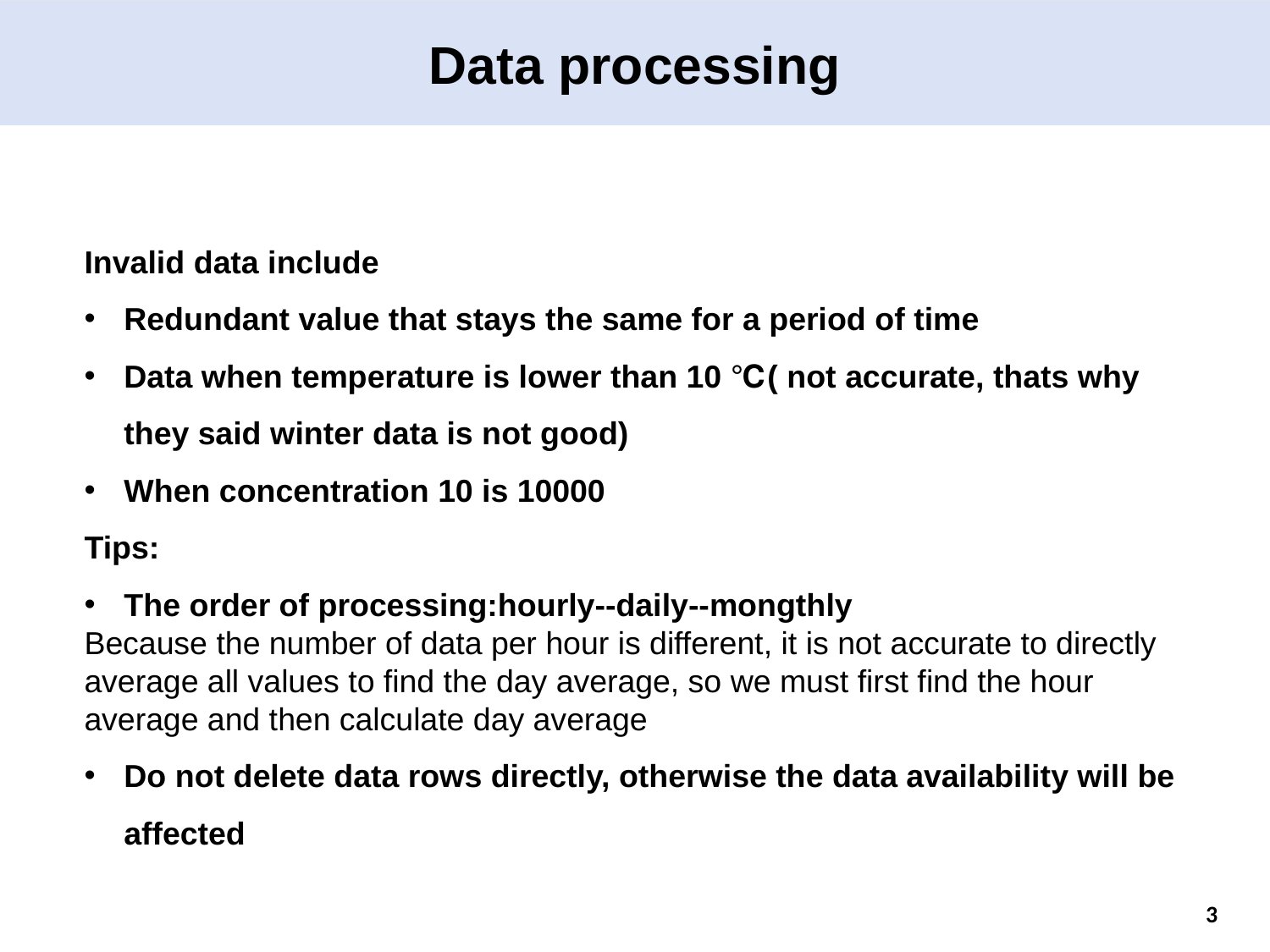

Data processing

Invalid data include
Redundant value that stays the same for a period of time
Data when temperature is lower than 10 ℃( not accurate, thats why they said winter data is not good)
When concentration 10 is 10000
Tips:
The order of processing:hourly--daily--mongthly
Because the number of data per hour is different, it is not accurate to directly average all values to find the day average, so we must first find the hour average and then calculate day average
Do not delete data rows directly, otherwise the data availability will be affected